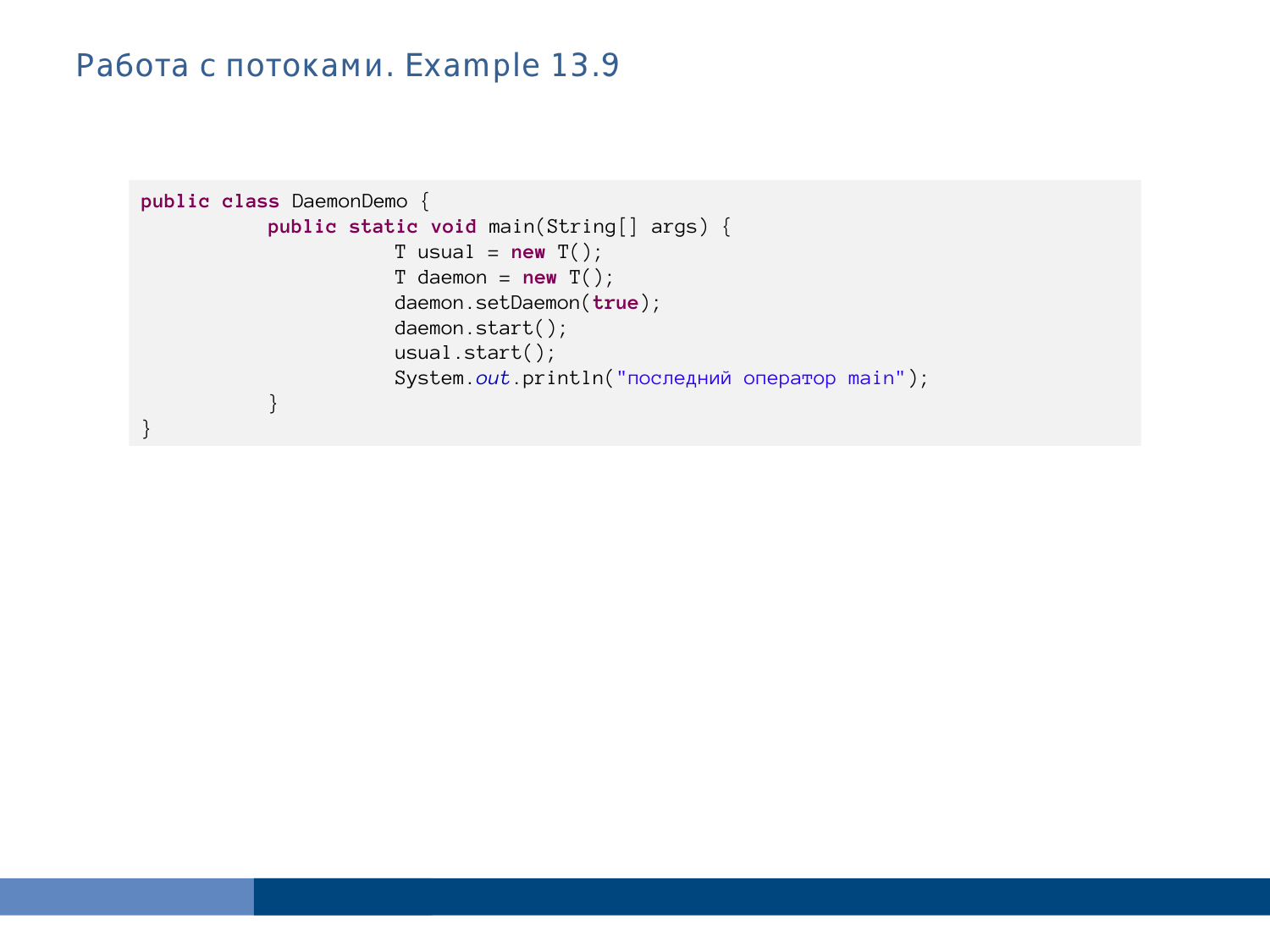

Работа с потоками. Example 13.9
public class DaemonDemo {
	public static void main(String[] args) {
		T usual = new T();
		T daemon = new T();
		daemon.setDaemon(true);
		daemon.start();
		usual.start();
		System.out.println("последний оператор main");
	}
}